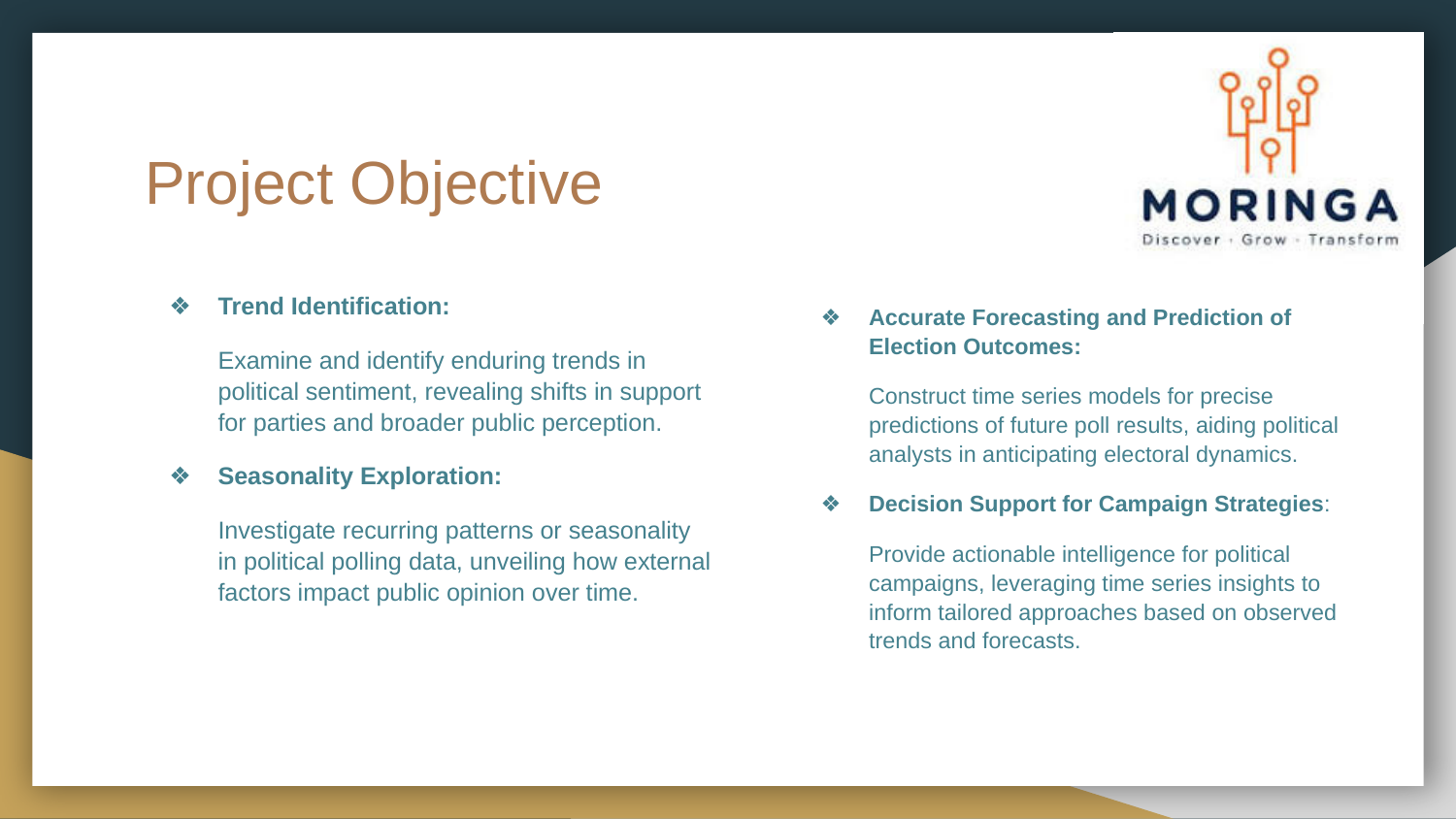

# Project Objective
Trend Identification:
Examine and identify enduring trends in political sentiment, revealing shifts in support for parties and broader public perception.
Seasonality Exploration:
Investigate recurring patterns or seasonality in political polling data, unveiling how external factors impact public opinion over time.
Accurate Forecasting and Prediction of Election Outcomes:
Construct time series models for precise predictions of future poll results, aiding political analysts in anticipating electoral dynamics.
Decision Support for Campaign Strategies:
Provide actionable intelligence for political campaigns, leveraging time series insights to inform tailored approaches based on observed trends and forecasts.